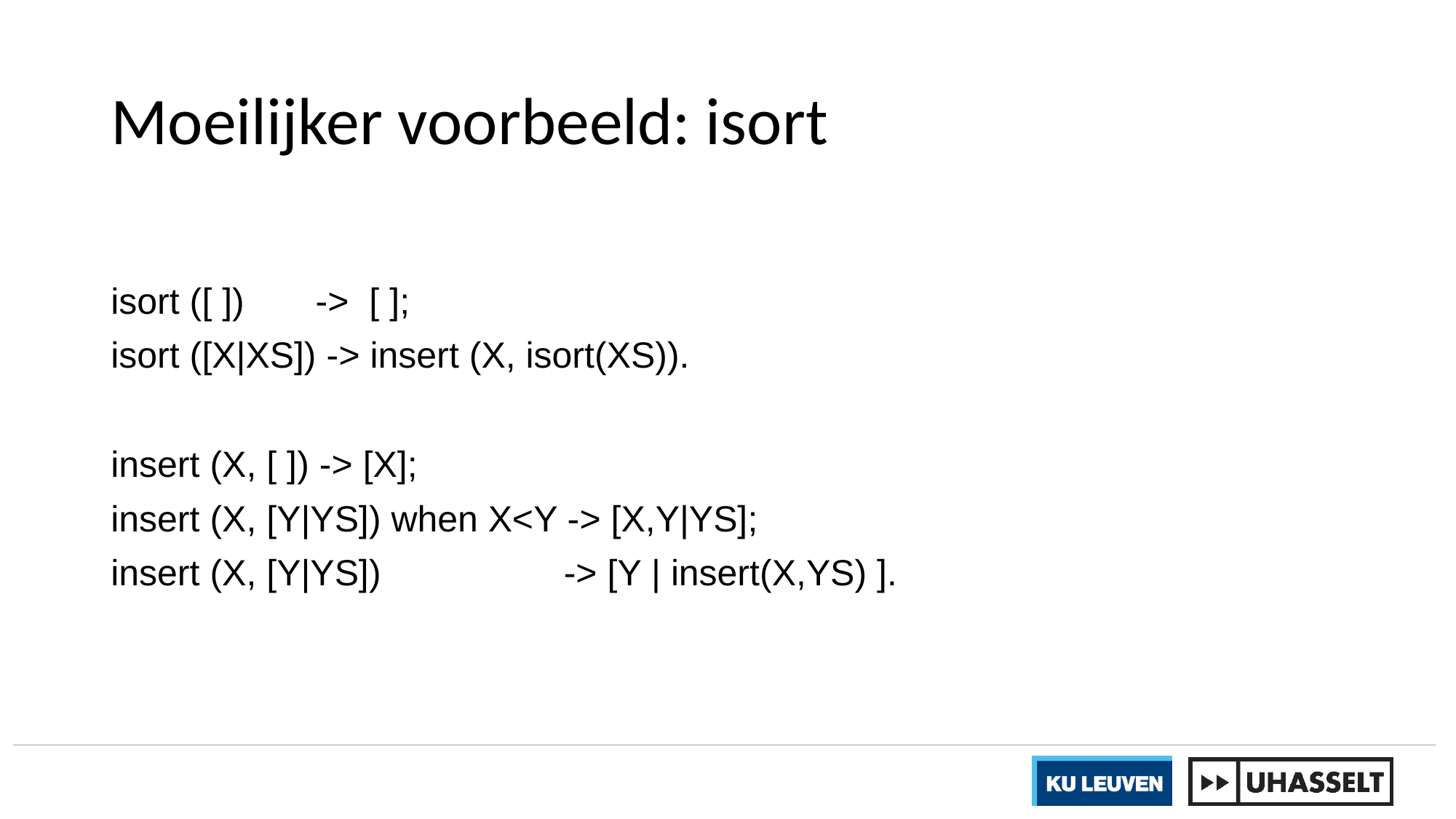

# Moeilijker voorbeeld: isort

isort ([ ])       ->  [ ];
isort ([X|XS]) -> insert (X, isort(XS)).

insert (X, [ ]) -> [X];
insert (X, [Y|YS]) when X<Y -> [X,Y|YS];
insert (X, [Y|YS])                  -> [Y | insert(X,YS) ].